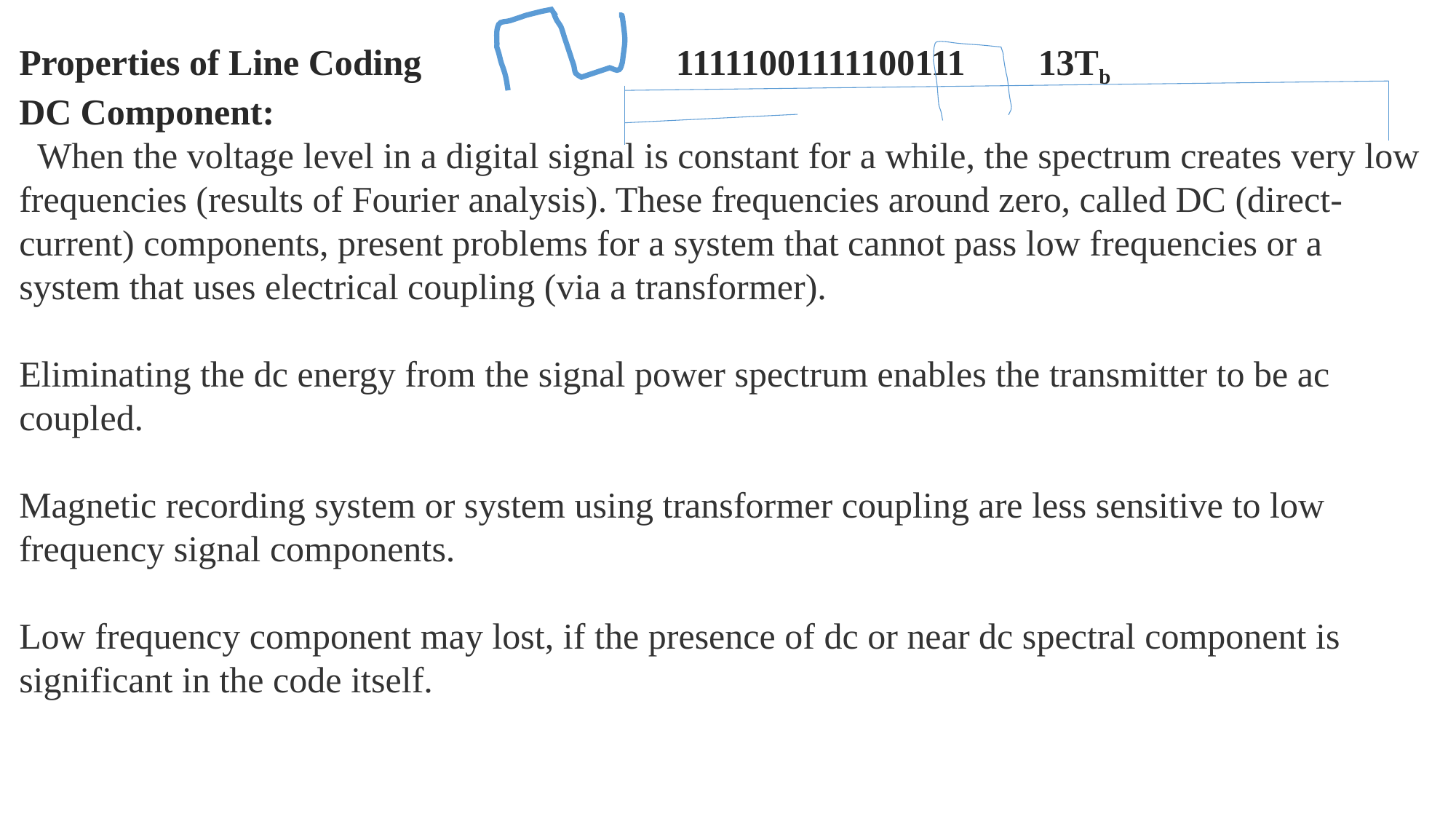

Properties of Line Coding                            11111001111100111        13Tb
DC Component:
  When the voltage level in a digital signal is constant for a while, the spectrum creates very low frequencies (results of Fourier analysis). These frequencies around zero, called DC (direct-current) components, present problems for a system that cannot pass low frequencies or a system that uses electrical coupling (via a transformer).

Eliminating the dc energy from the signal power spectrum enables the transmitter to be ac coupled.

Magnetic recording system or system using transformer coupling are less sensitive to low frequency signal components.

Low frequency component may lost, if the presence of dc or near dc spectral component is significant in the code itself.